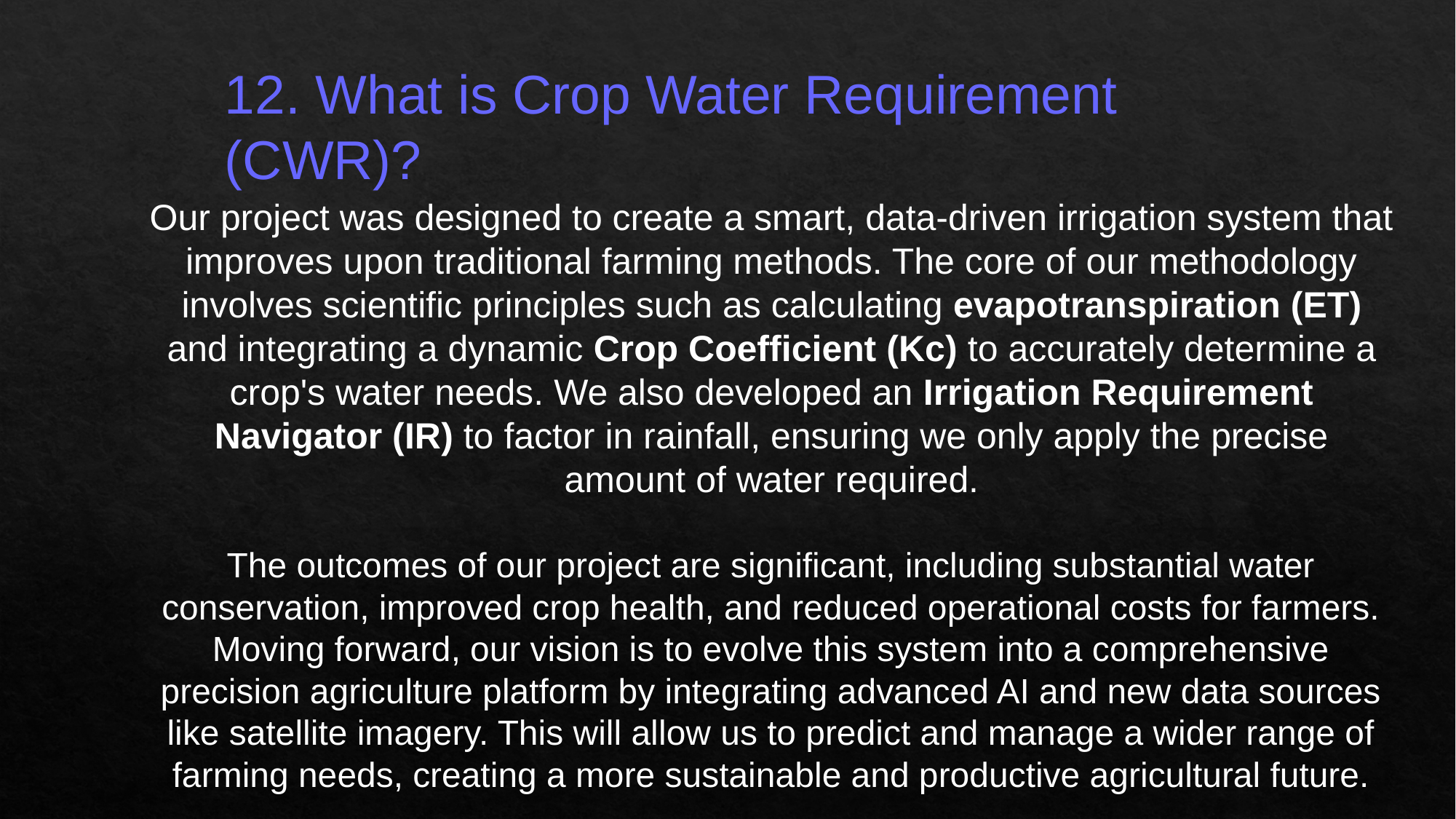

12. What is Crop Water Requirement (CWR)?

Our project was designed to create a smart, data-driven irrigation system that improves upon traditional farming methods. The core of our methodology involves scientific principles such as calculating evapotranspiration (ET​) and integrating a dynamic Crop Coefficient (Kc​) to accurately determine a crop's water needs. We also developed an Irrigation Requirement Navigator (IR​) to factor in rainfall, ensuring we only apply the precise amount of water required.

The outcomes of our project are significant, including substantial water conservation, improved crop health, and reduced operational costs for farmers. Moving forward, our vision is to evolve this system into a comprehensive precision agriculture platform by integrating advanced AI and new data sources like satellite imagery. This will allow us to predict and manage a wider range of farming needs, creating a more sustainable and productive agricultural future.